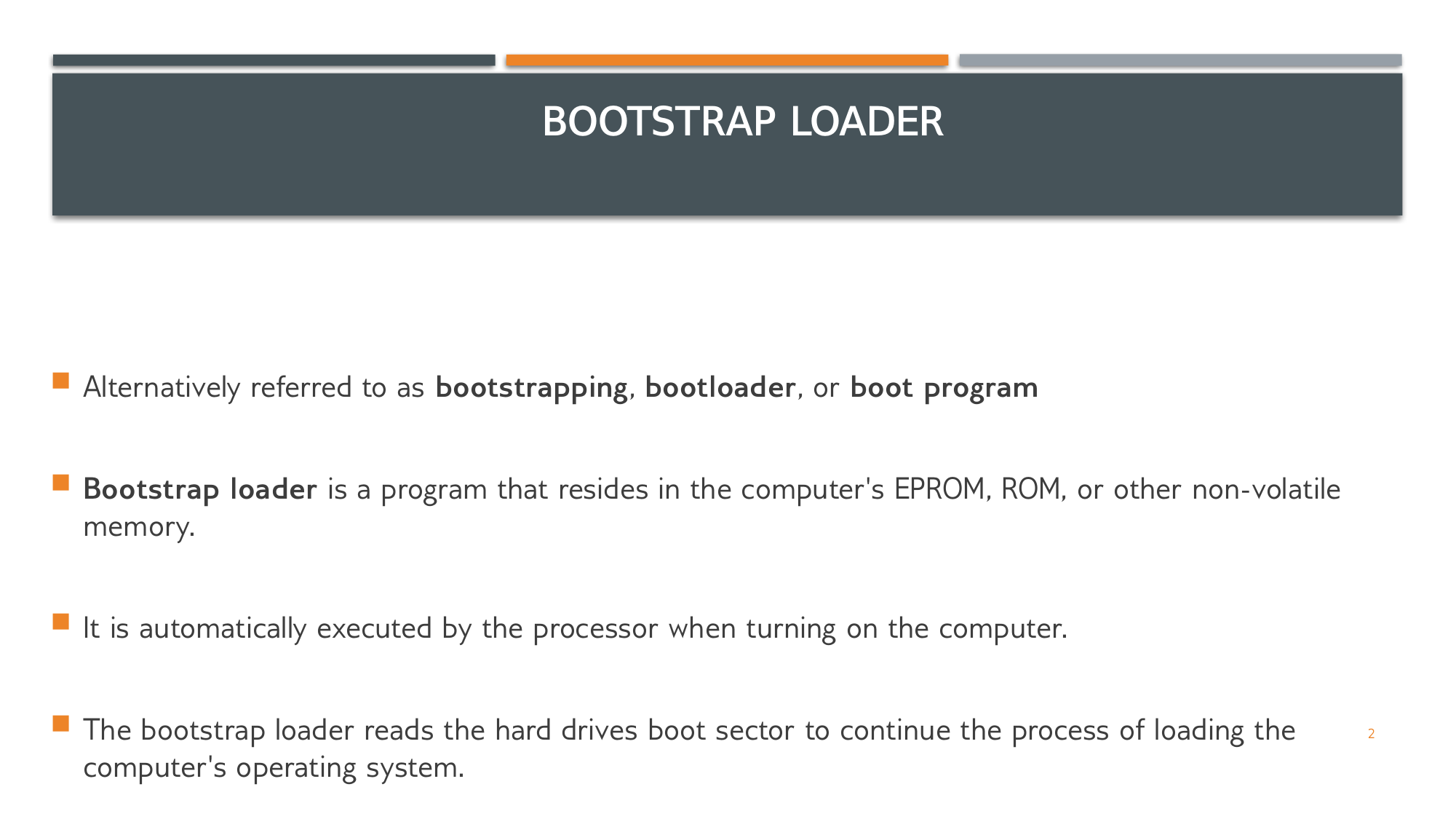

# Bootstrap Loader

Alternatively referred to as bootstrapping, bootloader, or boot program

Bootstrap loader is a program that resides in the computer's EPROM, ROM, or other non-volatile memory.

It is automatically executed by the processor when turning on the computer.

The bootstrap loader reads the hard drives boot sector to continue the process of loading the computer's operating system.
2